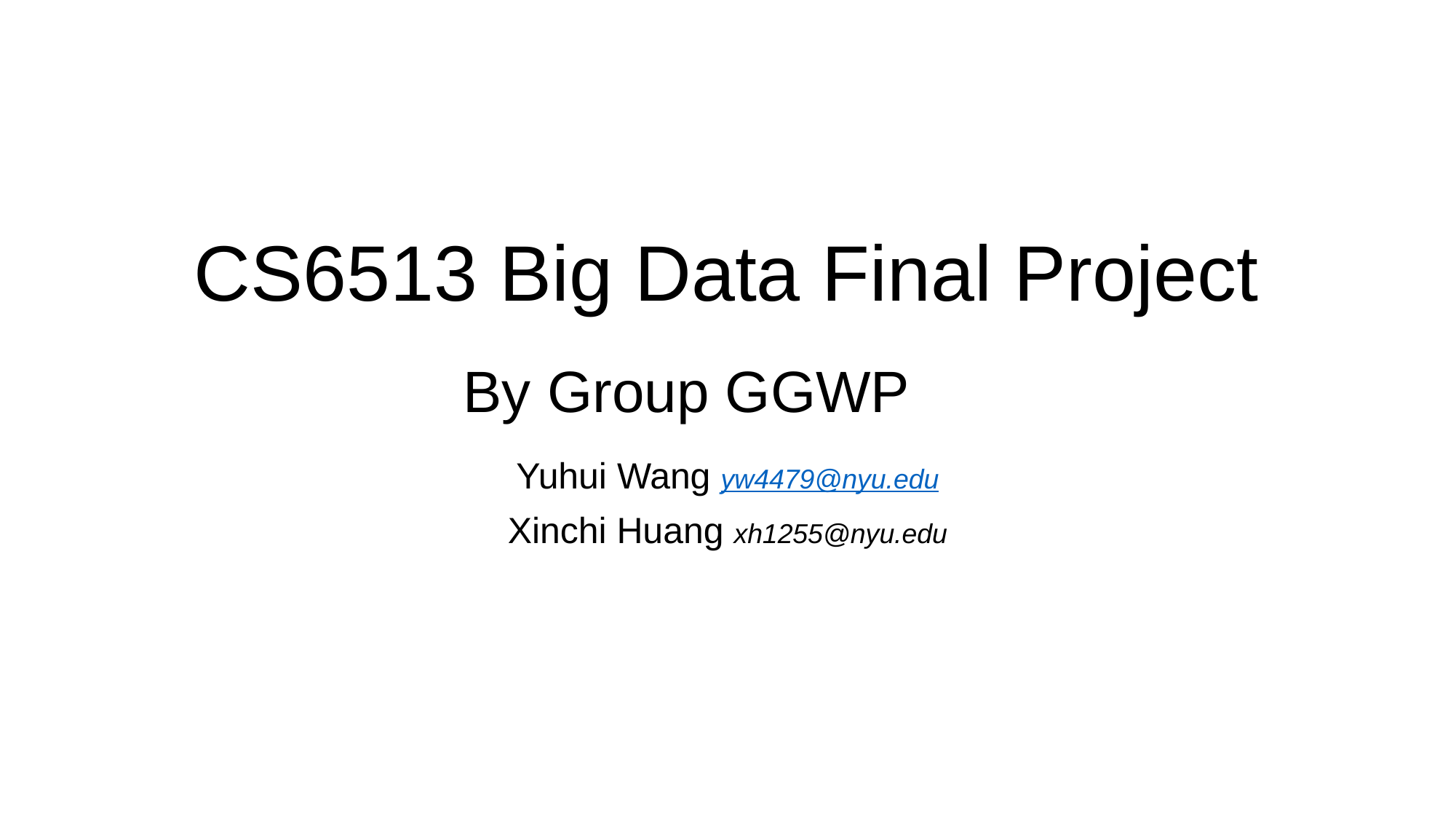

# CS6513 Big Data Final Project By Group GGWP
Yuhui Wang yw4479@nyu.edu
Xinchi Huang xh1255@nyu.edu